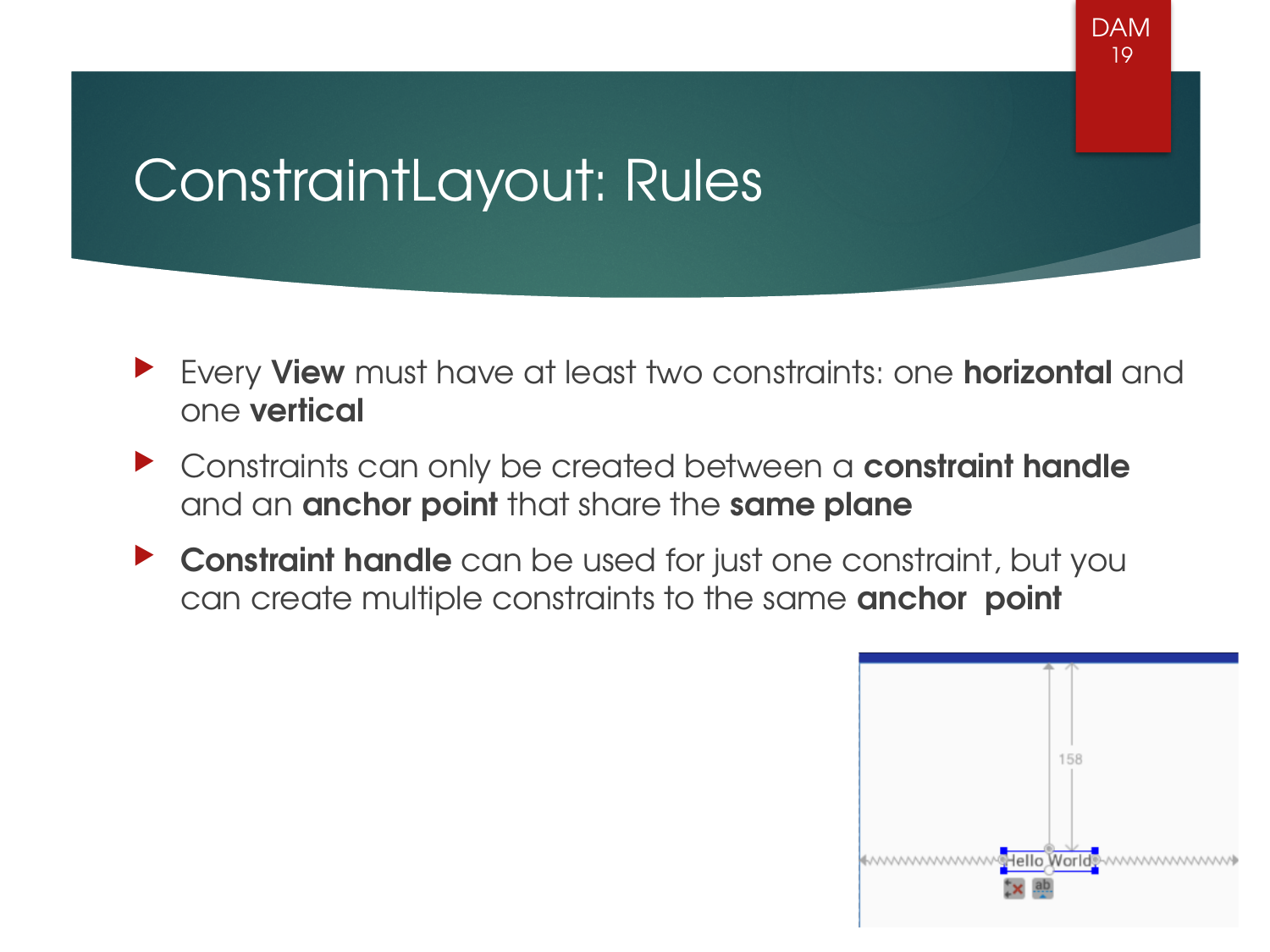

DAM
19
# ConstraintLayout: Rules
Every View must have at least two constraints: one horizontal and one vertical
Constraints can only be created between a constraint handle and an anchor point that share the same plane
Constraint handle can be used for just one constraint, but you can create multiple constraints to the same anchor  point